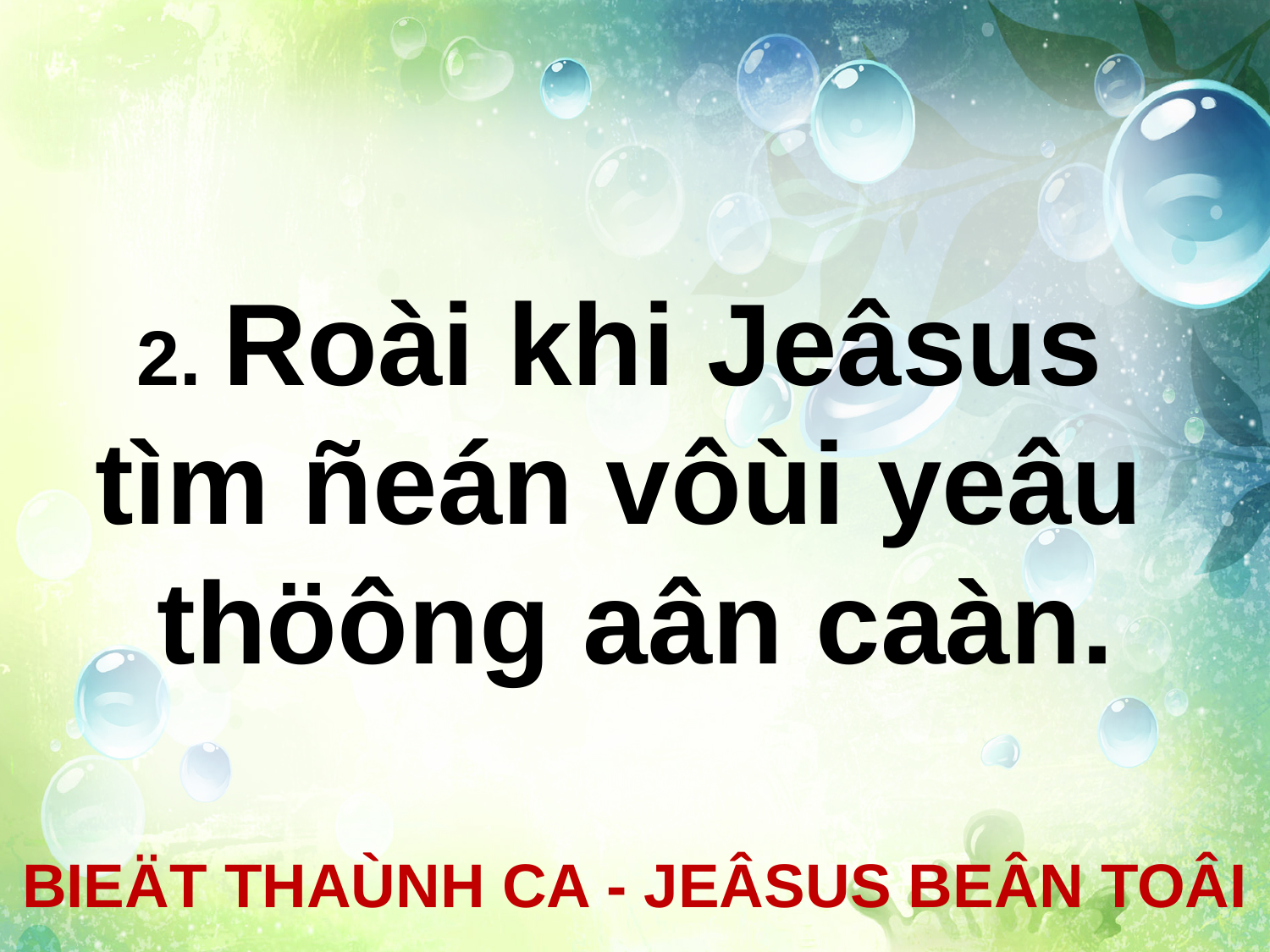

2. Roài khi Jeâsus
tìm ñeán vôùi yeâu
thöông aân caàn.
BIEÄT THAÙNH CA - JEÂSUS BEÂN TOÂI